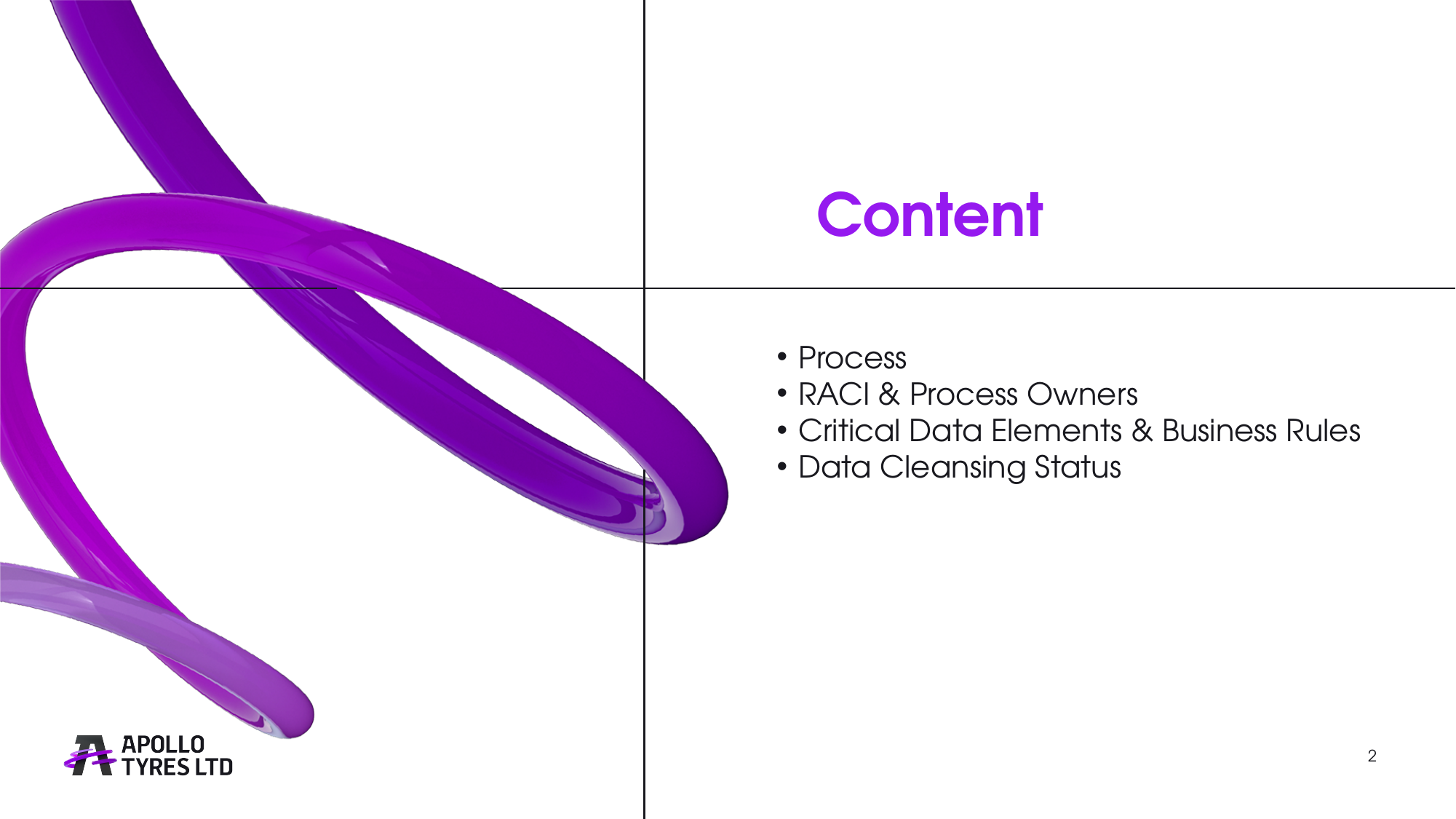

Process
RACI & Process Owners
Critical Data Elements & Business Rules
Data Cleansing Status
2